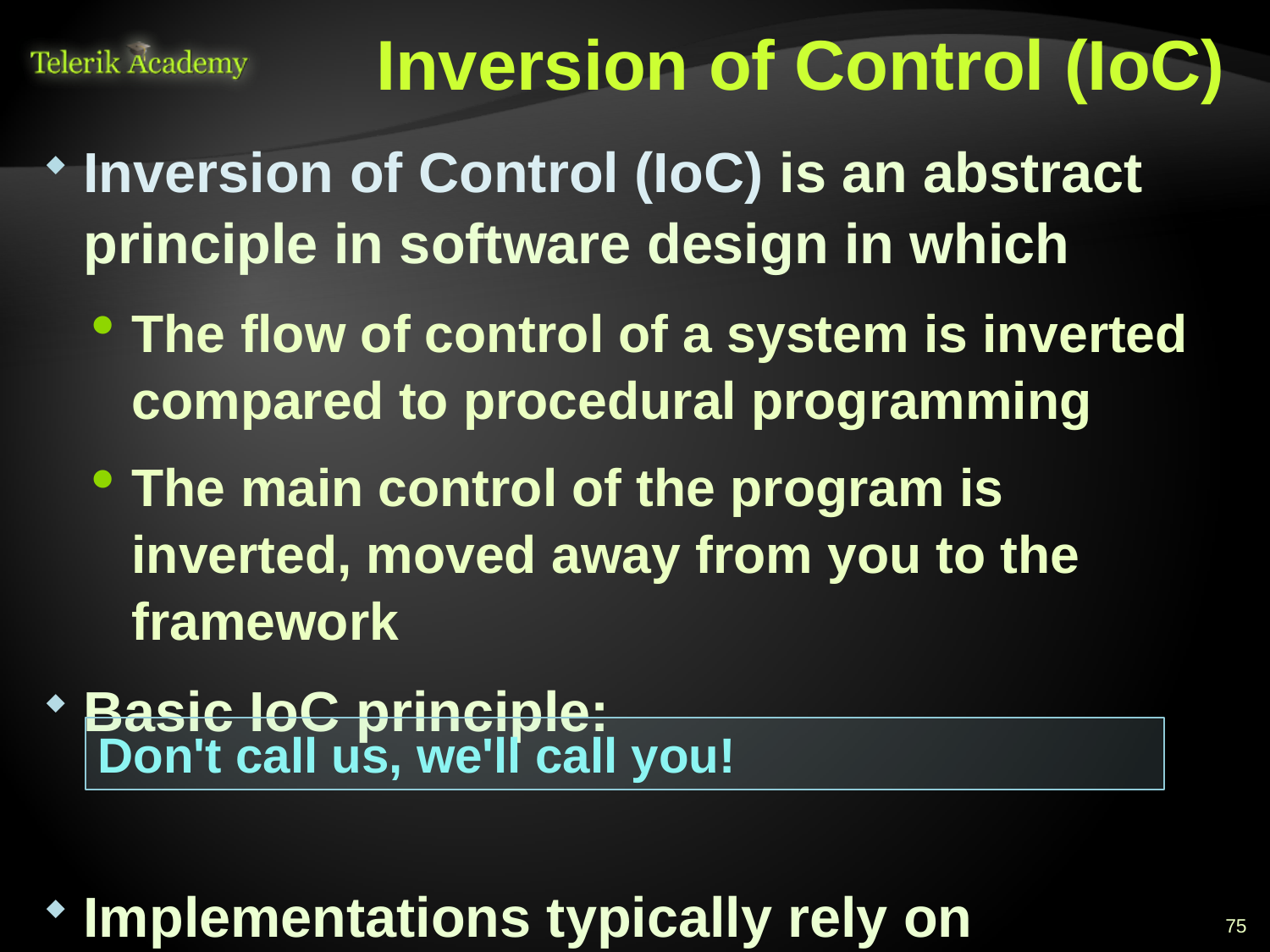

# Inversion of Control (IoC)
Inversion of Control (IoC) is an abstract principle in software design in which
The flow of control of a system is inverted compared to procedural programming
The main control of the program is inverted, moved away from you to the framework
Basic IoC principle:

Implementations typically rely on callbacks
Don't call us, we'll call you!
75